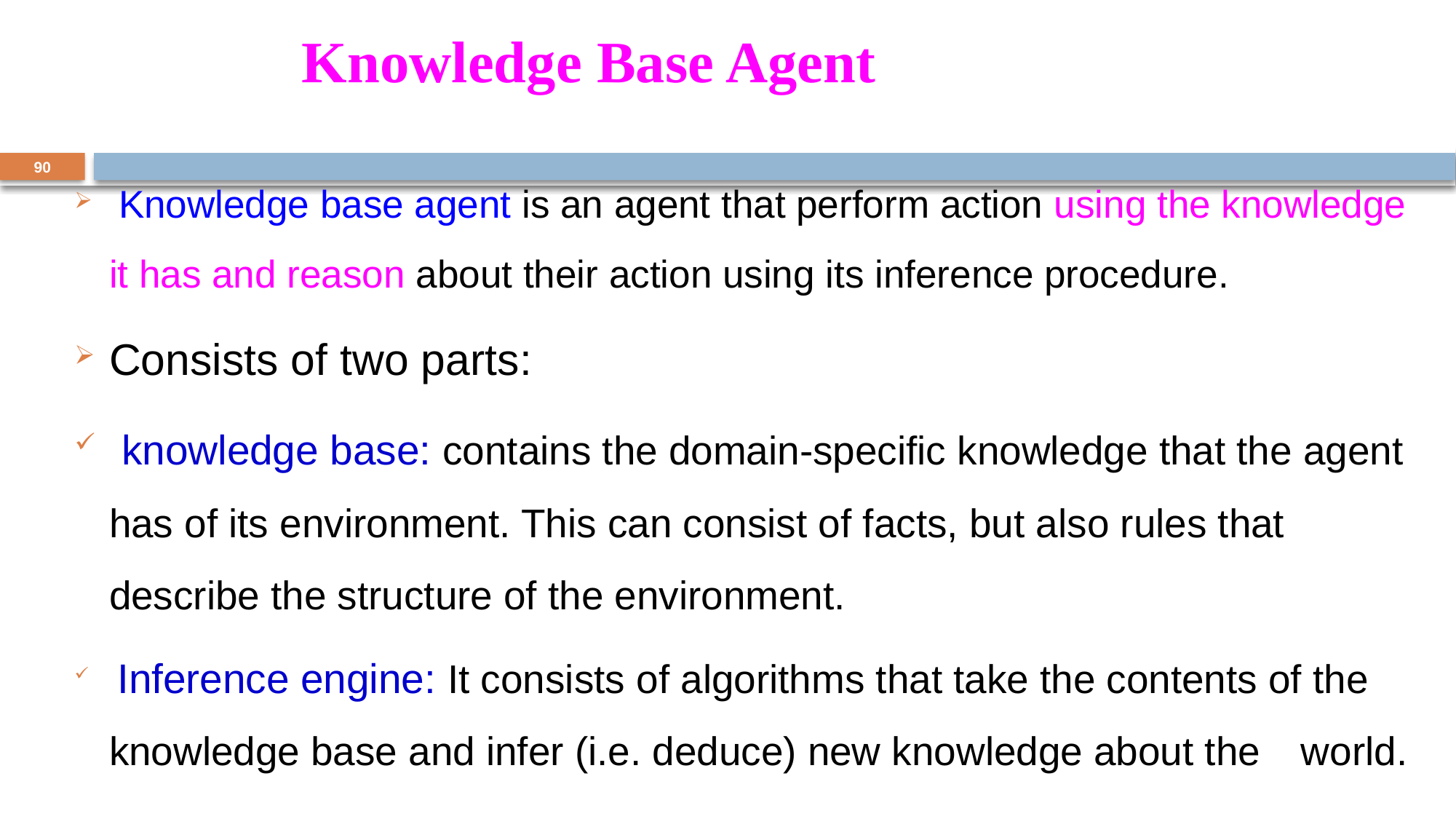

# Knowledge Base Agent
 Knowledge base agent is an agent that perform action using the knowledge it has and reason about their action using its inference procedure.
Consists of two parts:
 knowledge base: contains the domain-specific knowledge that the agent has of its environment. This can consist of facts, but also rules that describe the structure of the environment.
 Inference engine: It consists of algorithms that take the contents of the knowledge base and infer (i.e. deduce) new knowledge about the 	world.

90